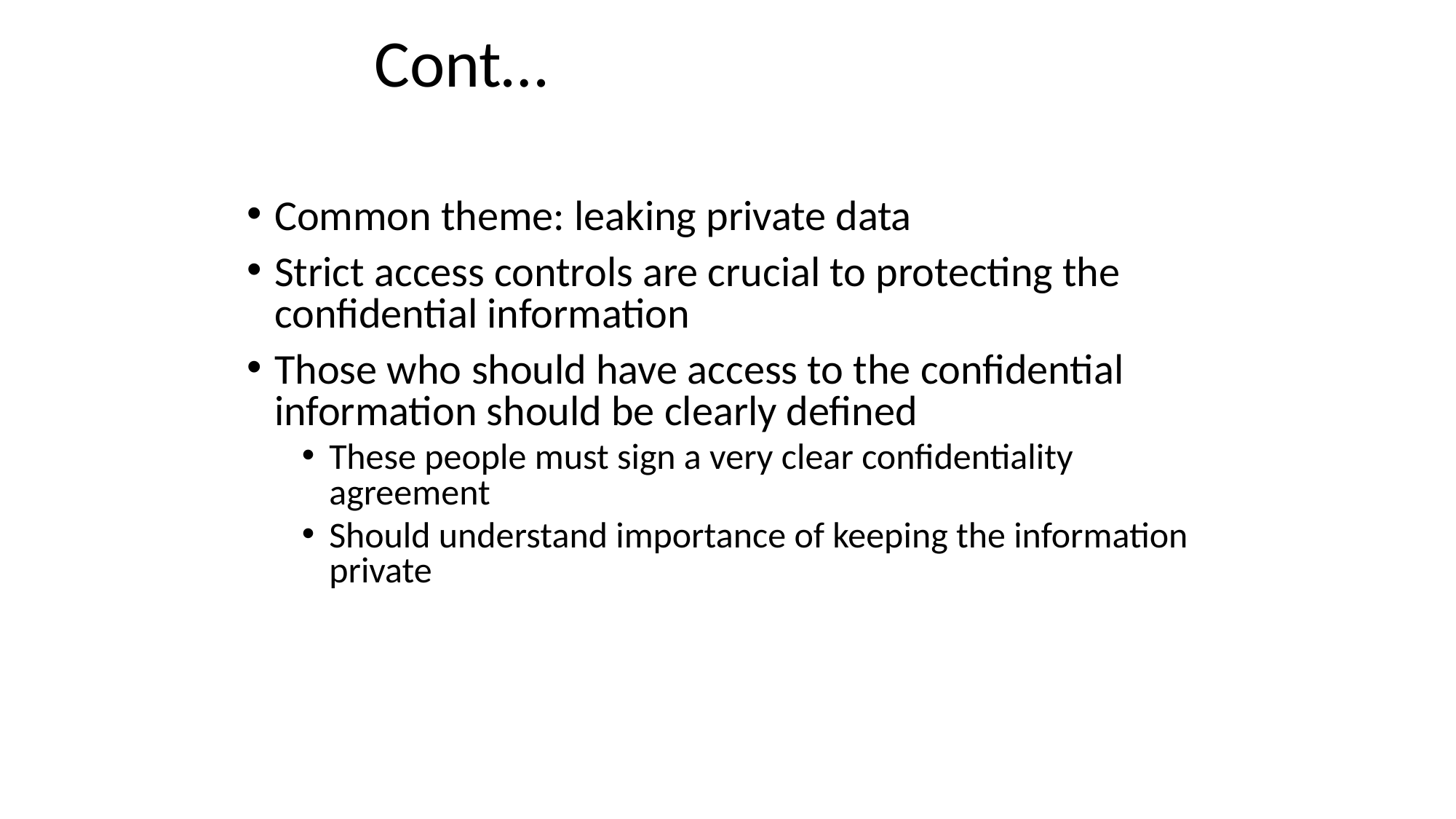

# Cont…
Common theme: leaking private data
Strict access controls are crucial to protecting the confidential information
Those who should have access to the confidential information should be clearly defined
These people must sign a very clear confidentiality agreement
Should understand importance of keeping the information private